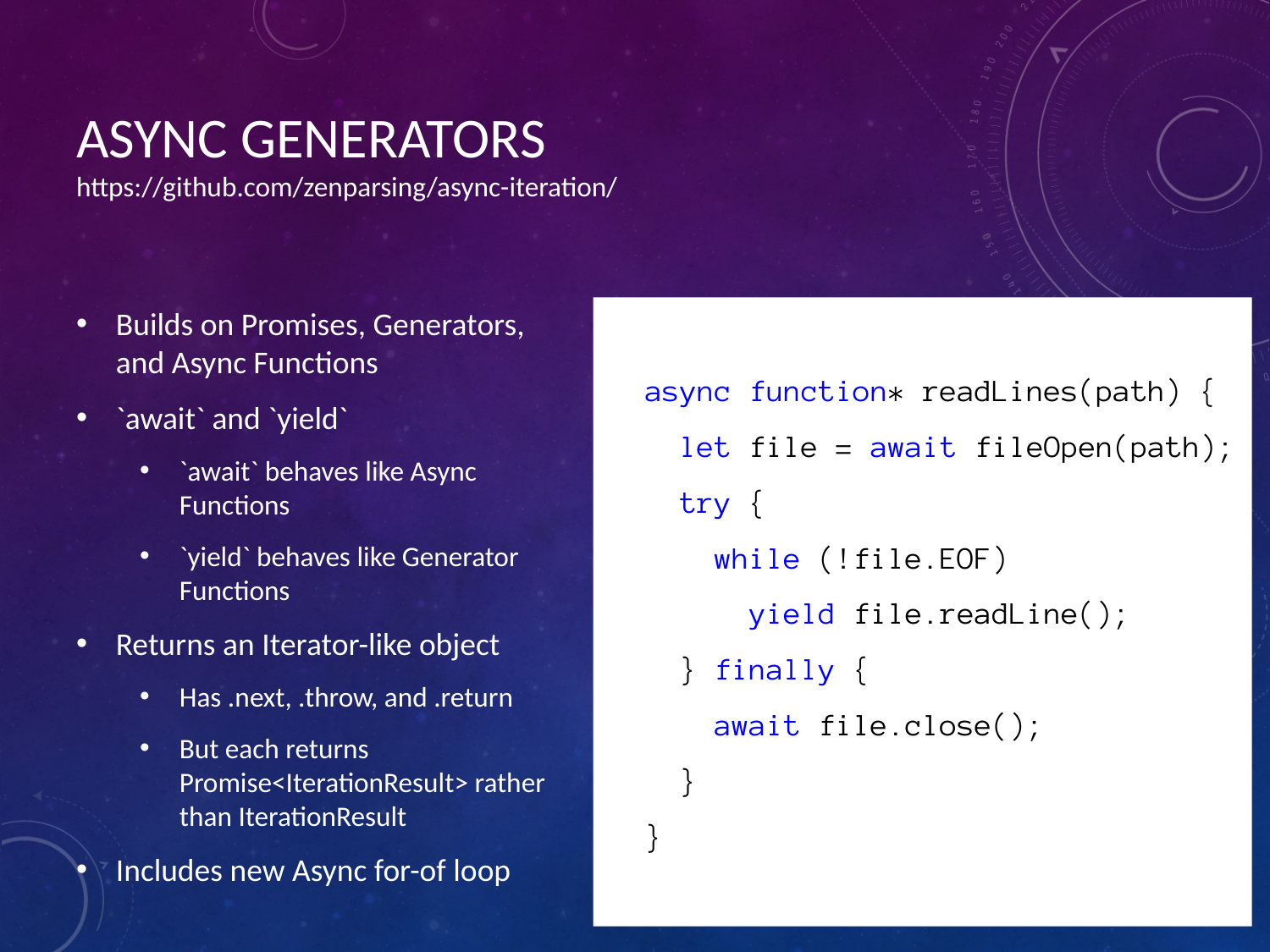

# Async Generators https://github.com/zenparsing/async-iteration/
Builds on Promises, Generators, and Async Functions
`await` and `yield`
`await` behaves like Async Functions
`yield` behaves like Generator Functions
Returns an Iterator-like object
Has .next, .throw, and .return
But each returns Promise<IterationResult> rather than IterationResult
Includes new Async for-of loop

async function* readLines(path) {
  let file = await fileOpen(path);
  try {
    while (!file.EOF)
      yield file.readLine();
  } finally {
    await file.close();
  }
}